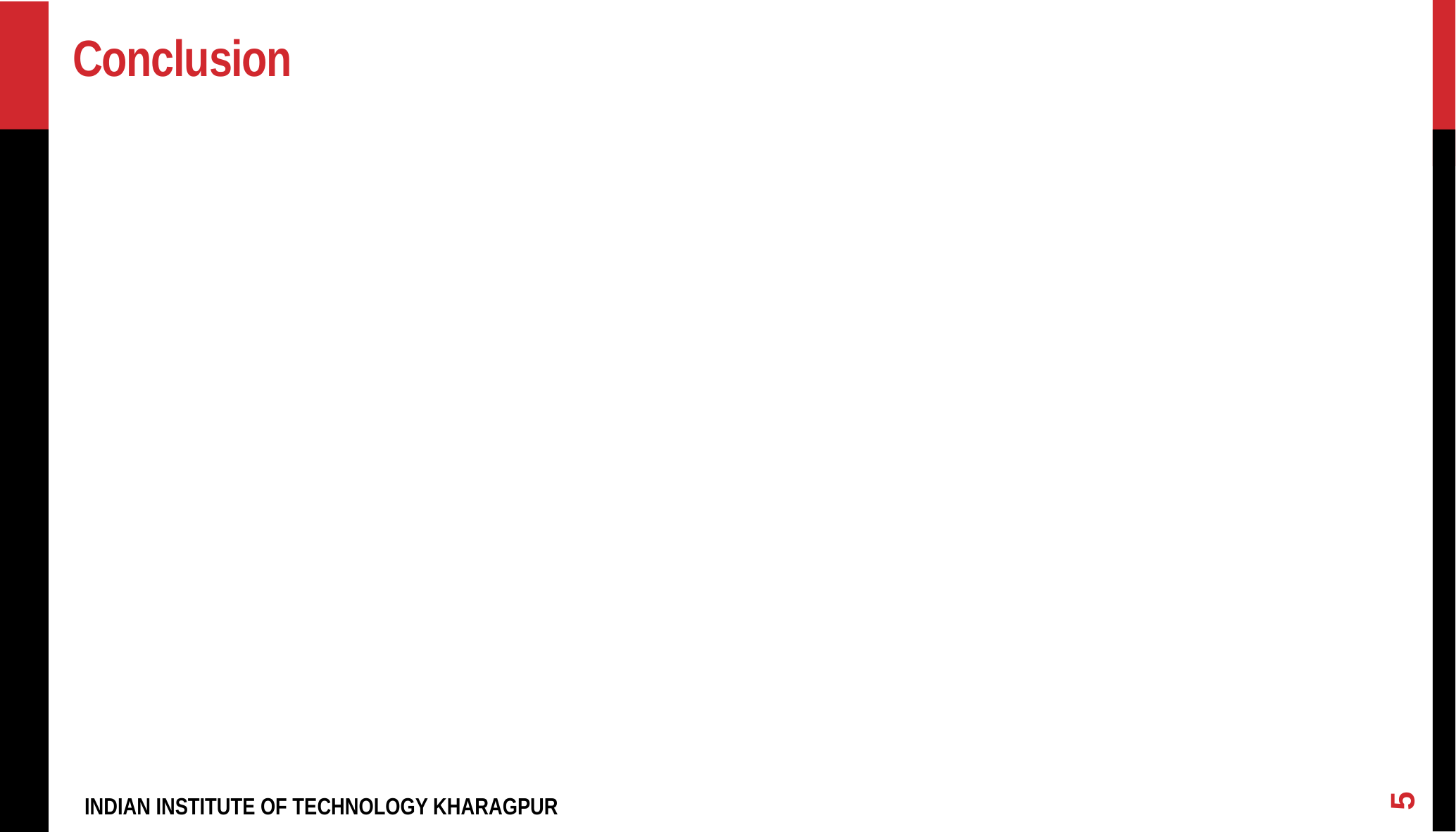

# Conclusion
5
INDIAN INSTITUTE OF TECHNOLOGY KHARAGPUR